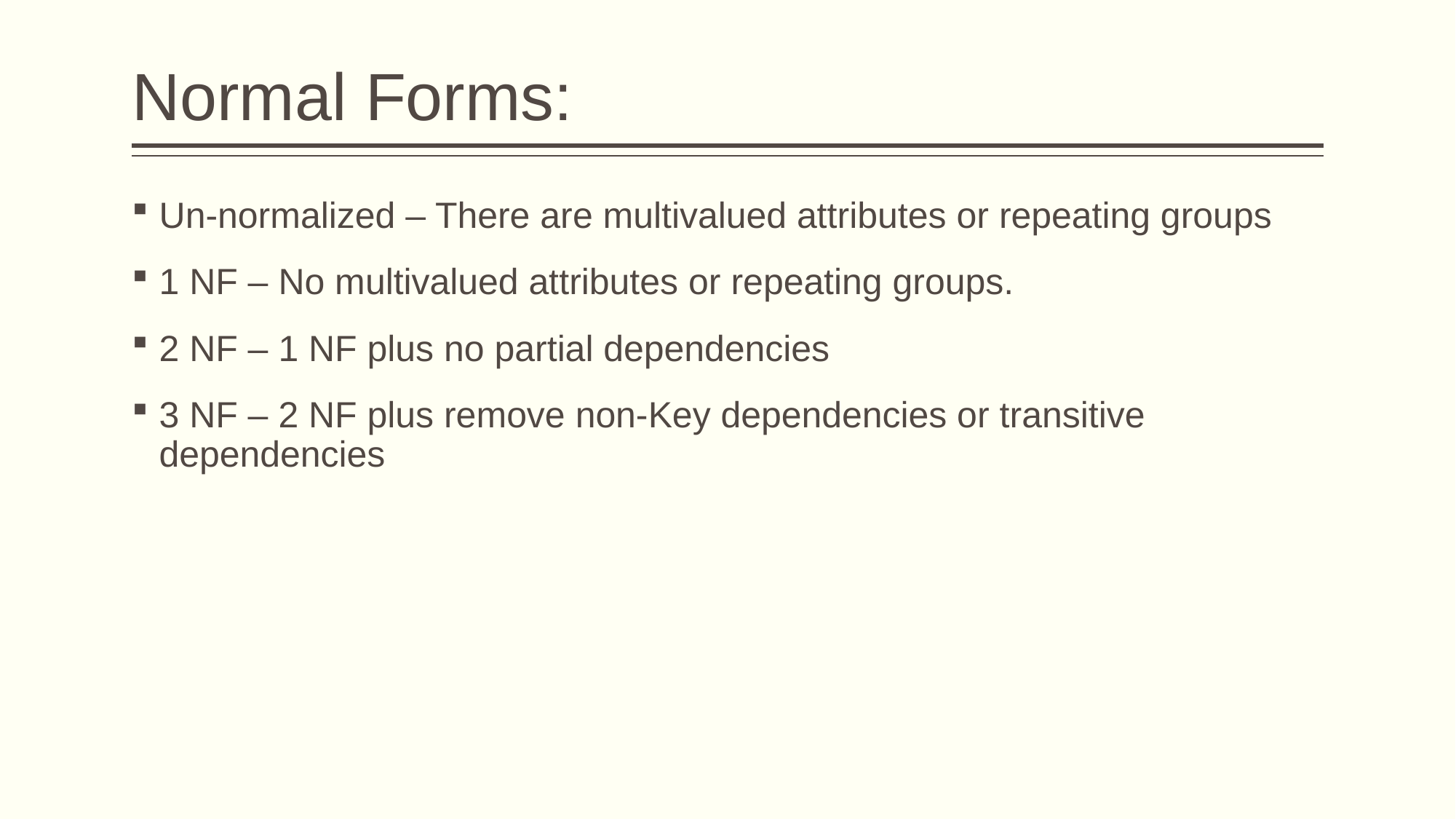

# Normal Forms:
Un-normalized – There are multivalued attributes or repeating groups
1 NF – No multivalued attributes or repeating groups.
2 NF – 1 NF plus no partial dependencies
3 NF – 2 NF plus remove non-Key dependencies or transitive      dependencies